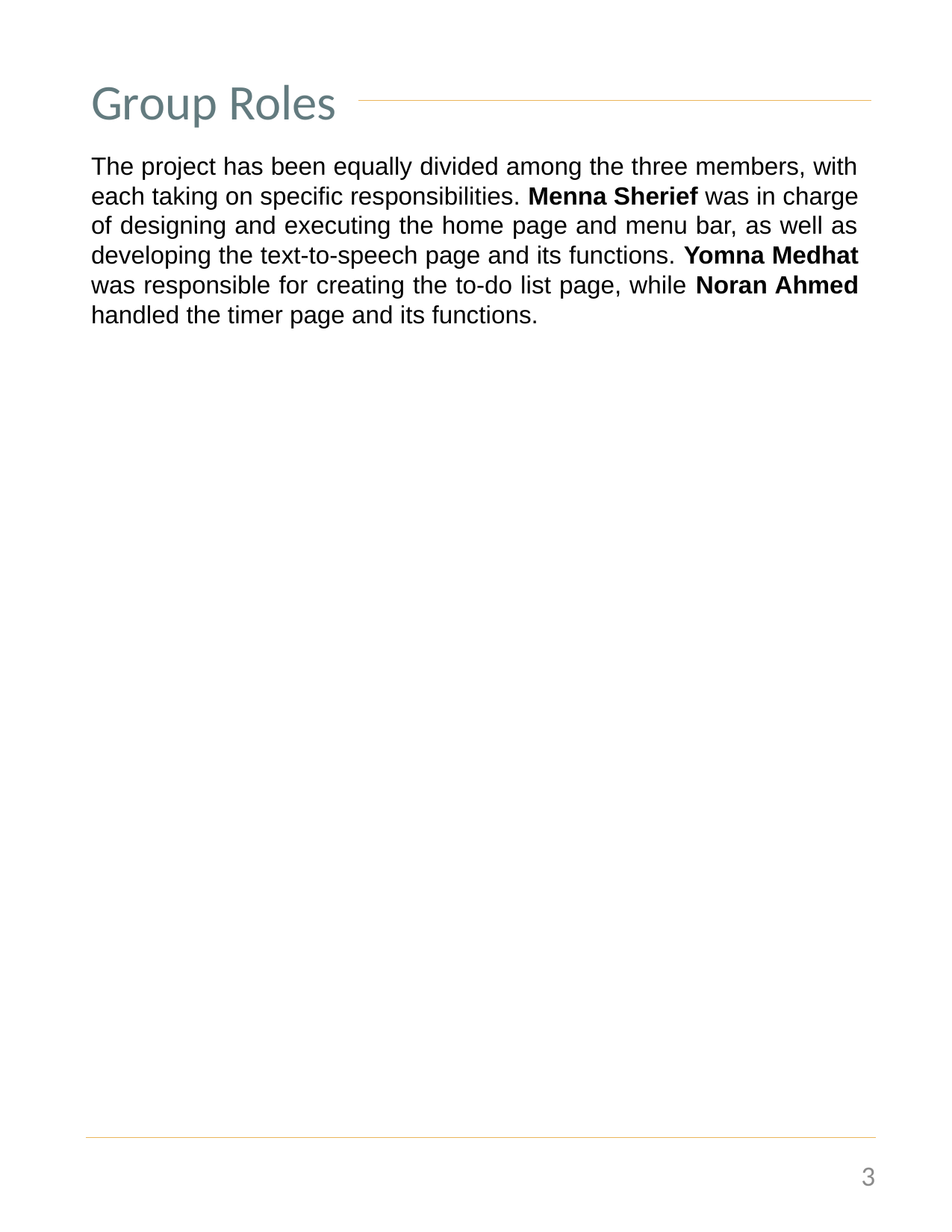

Group Roles
The project has been equally divided among the three members, with each taking on specific responsibilities. Menna Sherief was in charge of designing and executing the home page and menu bar, as well as developing the text-to-speech page and its functions. Yomna Medhat was responsible for creating the to-do list page, while Noran Ahmed handled the timer page and its functions.

3